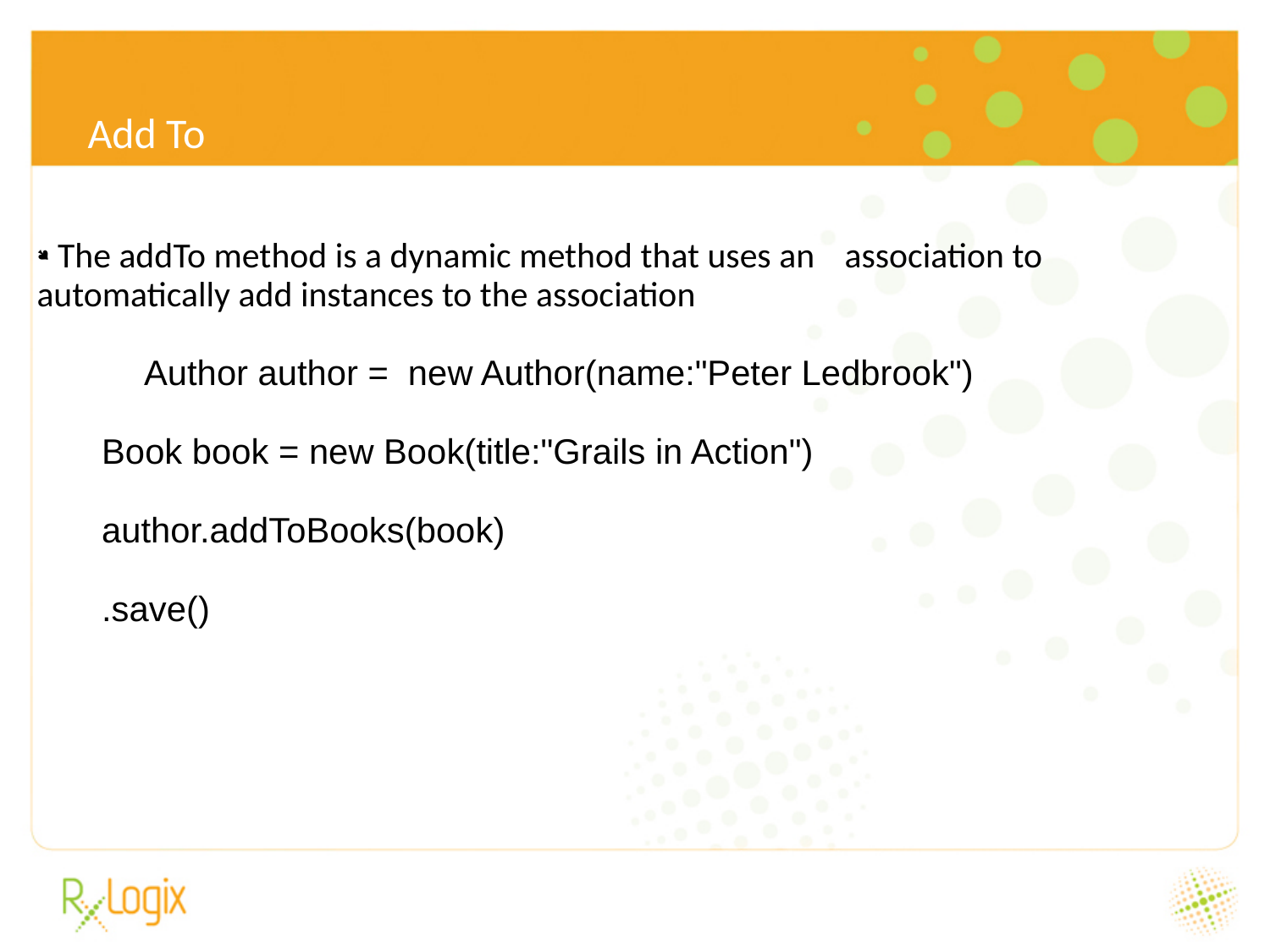

6/24/16
# Add To
 The addTo method is a dynamic method that uses an 	association to automatically add instances to the association

           Author author =  new Author(name:"Peter Ledbrook")

Book book = new Book(title:"Grails in Action")

author.addToBooks(book)

.save()

9